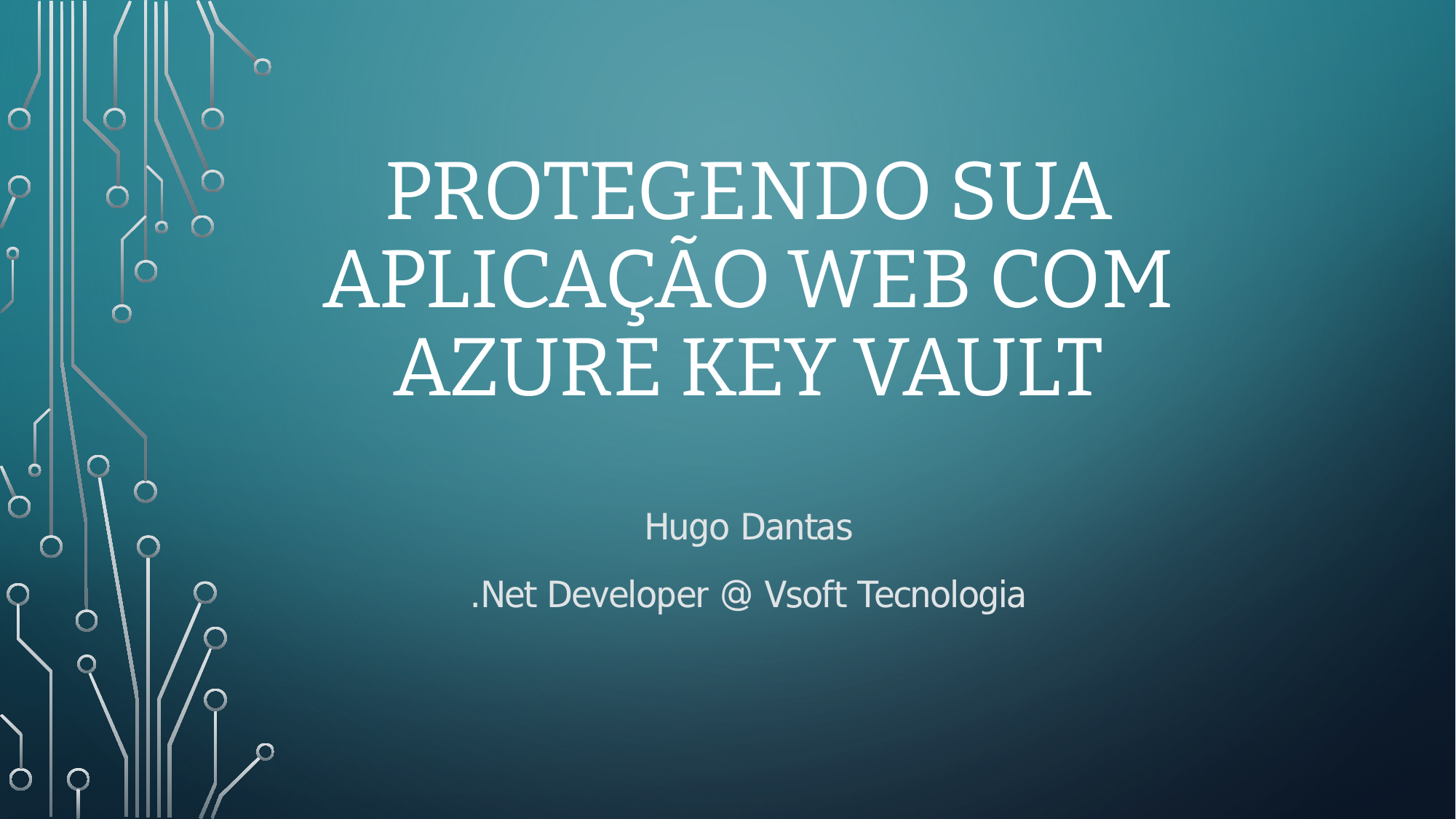

# Protegendo sua aplicação web com azure key vault

Hugo Dantas
.Net Developer @ Vsoft Tecnologia